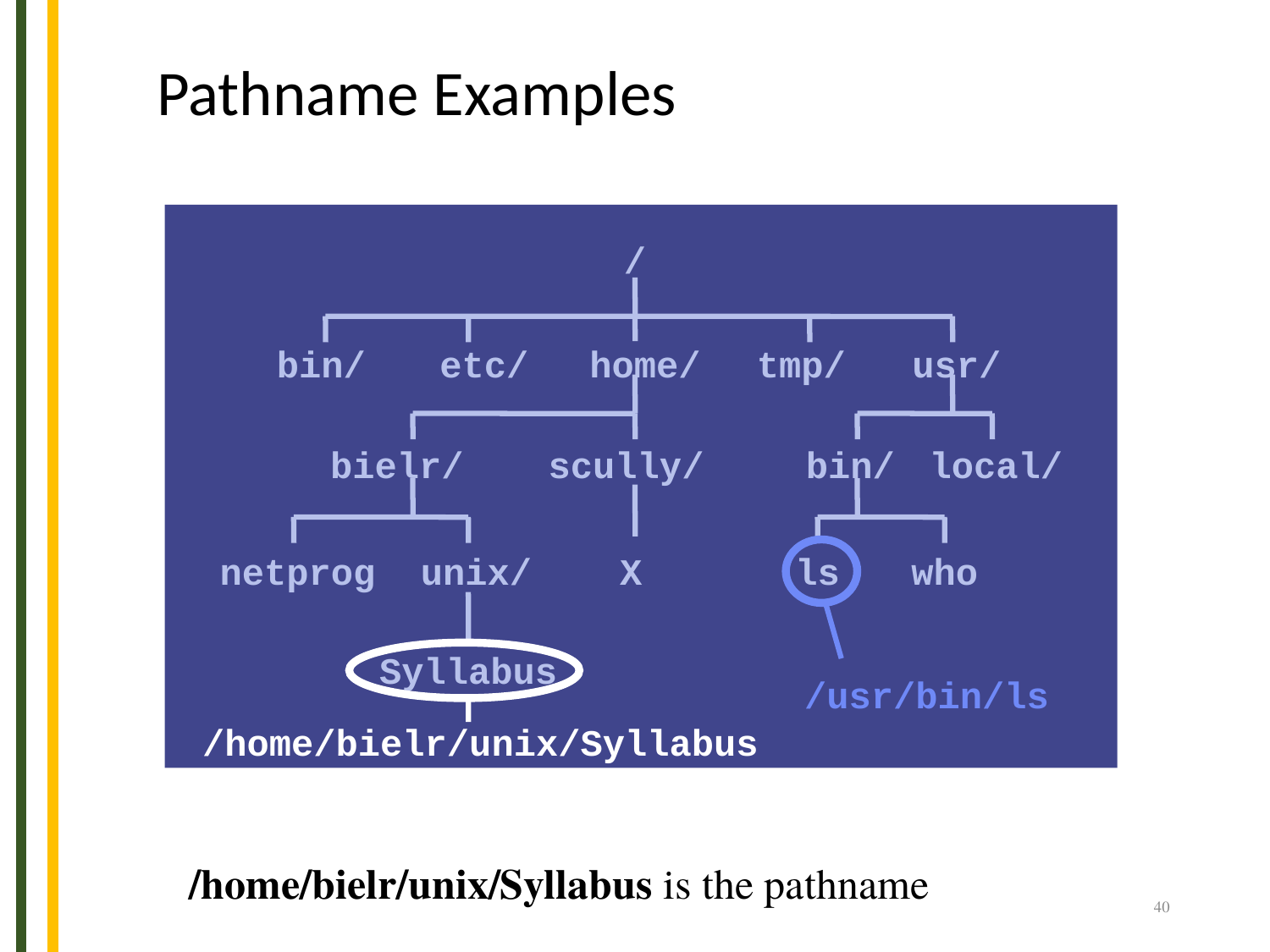

Pathname Examples

/

bin/
etc/
home/
tmp/
usr/

bielr/
scully/
bin/
local/

netprog
unix/
X
ls
who

Syllabus
/usr/bin/ls

/home/bielr/unix/Syllabus
/home/bielr/unix/Syllabus is the pathname
40